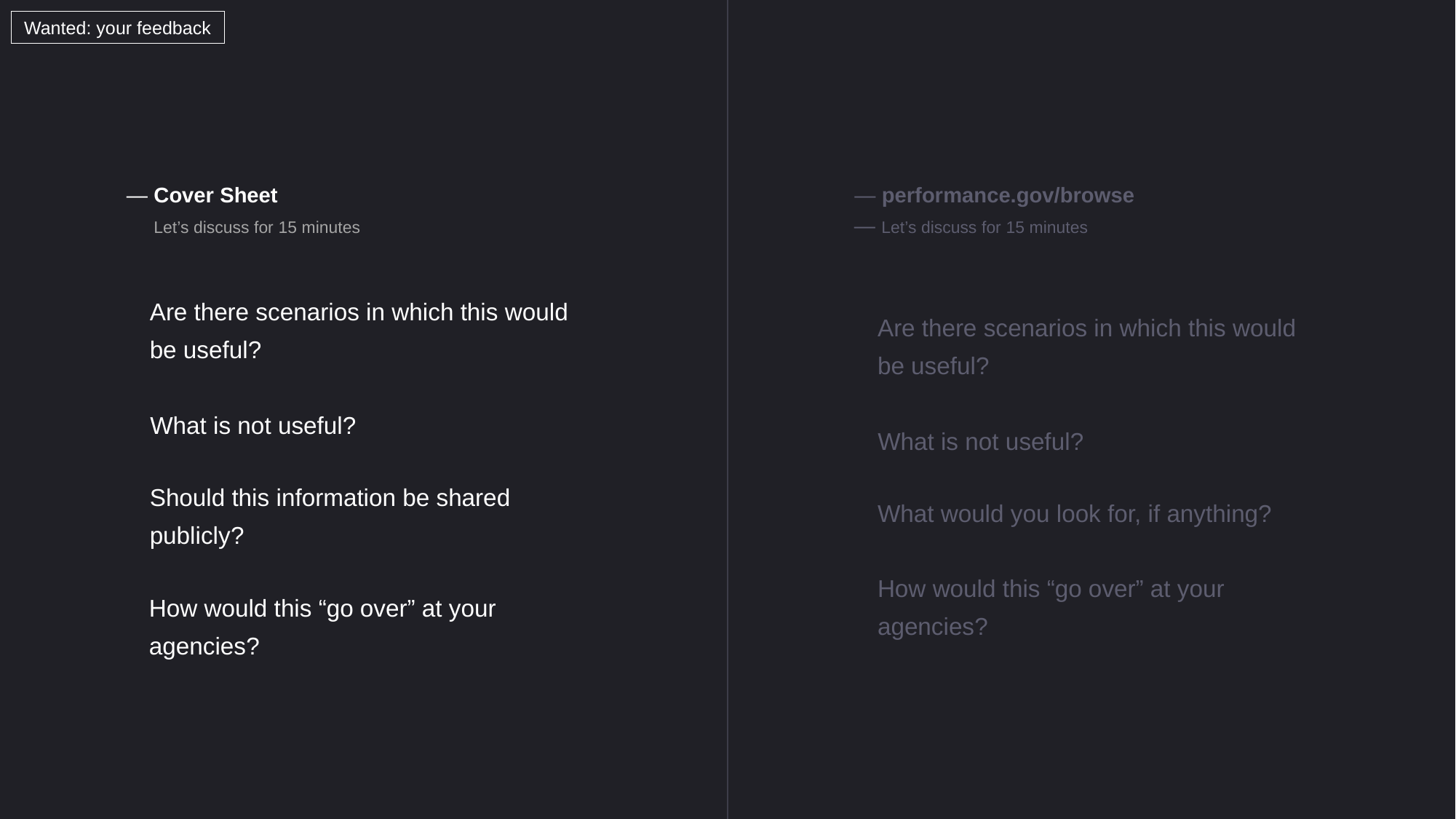

Wanted: your feedback
— Cover Sheet
— Let’s discuss for 15 minutes
Are there scenarios in which this would be useful?
What is not useful?
Should this information be shared publicly?
How would this “go over” at your agencies?
— performance.gov/browse
— Let’s discuss for 15 minutes
Are there scenarios in which this would be useful?
What is not useful?
What would you look for, if anything?
How would this “go over” at your agencies?